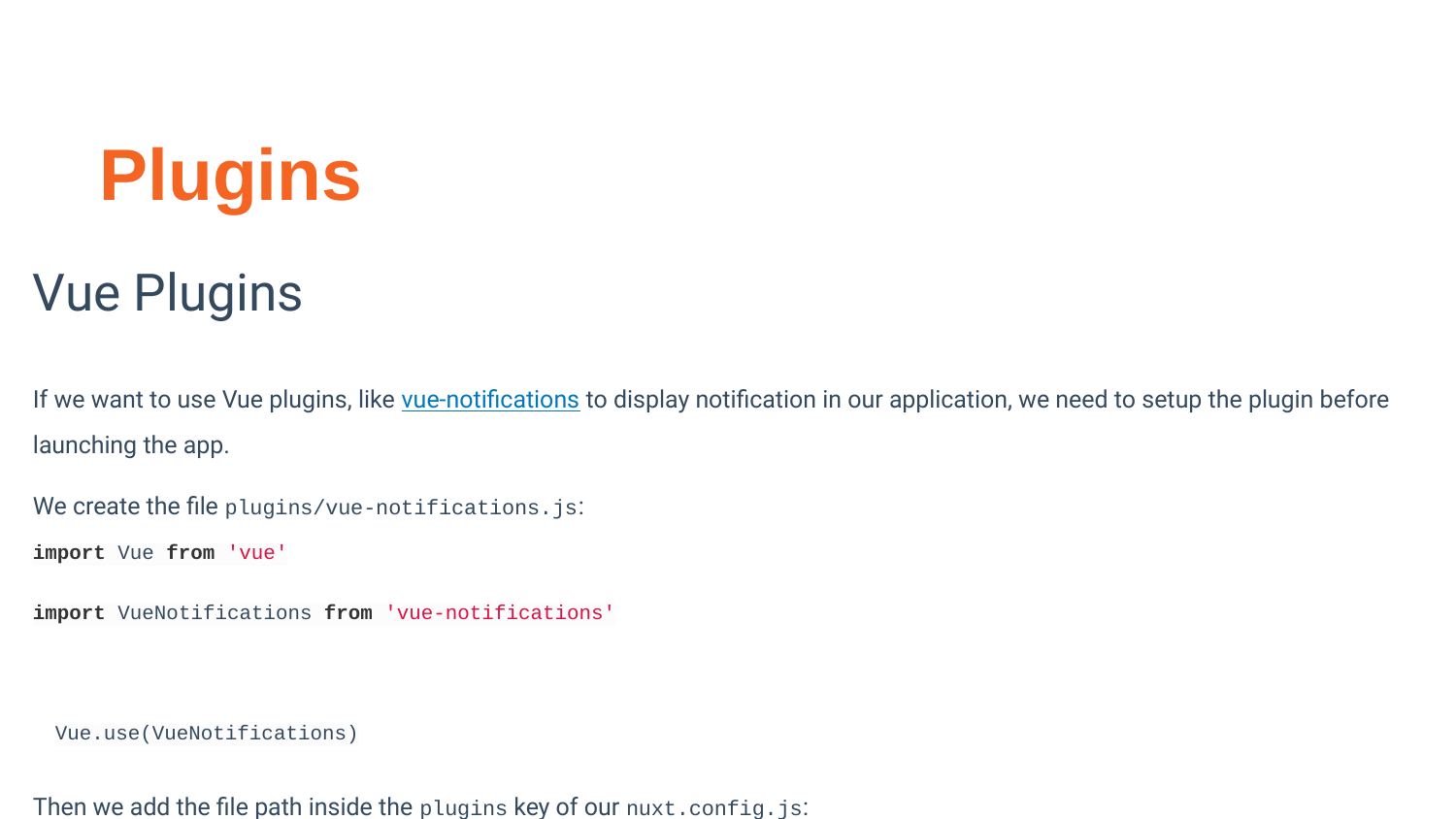

Plugins
Vue Plugins
If we want to use Vue plugins, like vue-notifications to display notification in our application, we need to setup the plugin before launching the app.
We create the file plugins/vue-notifications.js:
import Vue from 'vue'
import VueNotifications from 'vue-notifications'

Vue.use(VueNotifications)
Then we add the file path inside the plugins key of our nuxt.config.js:
export default {
  plugins: ['~/plugins/vue-notifications']
}
To learn more about the plugins configuration key, check out the plugins api.
ES6 plugins
If the plugin is located in node_modules and exports an ES6 module, you may need to add it to the transpile build option:
module.exports = {
  build: {
    transpile: ['vue-notifications']
  }
}